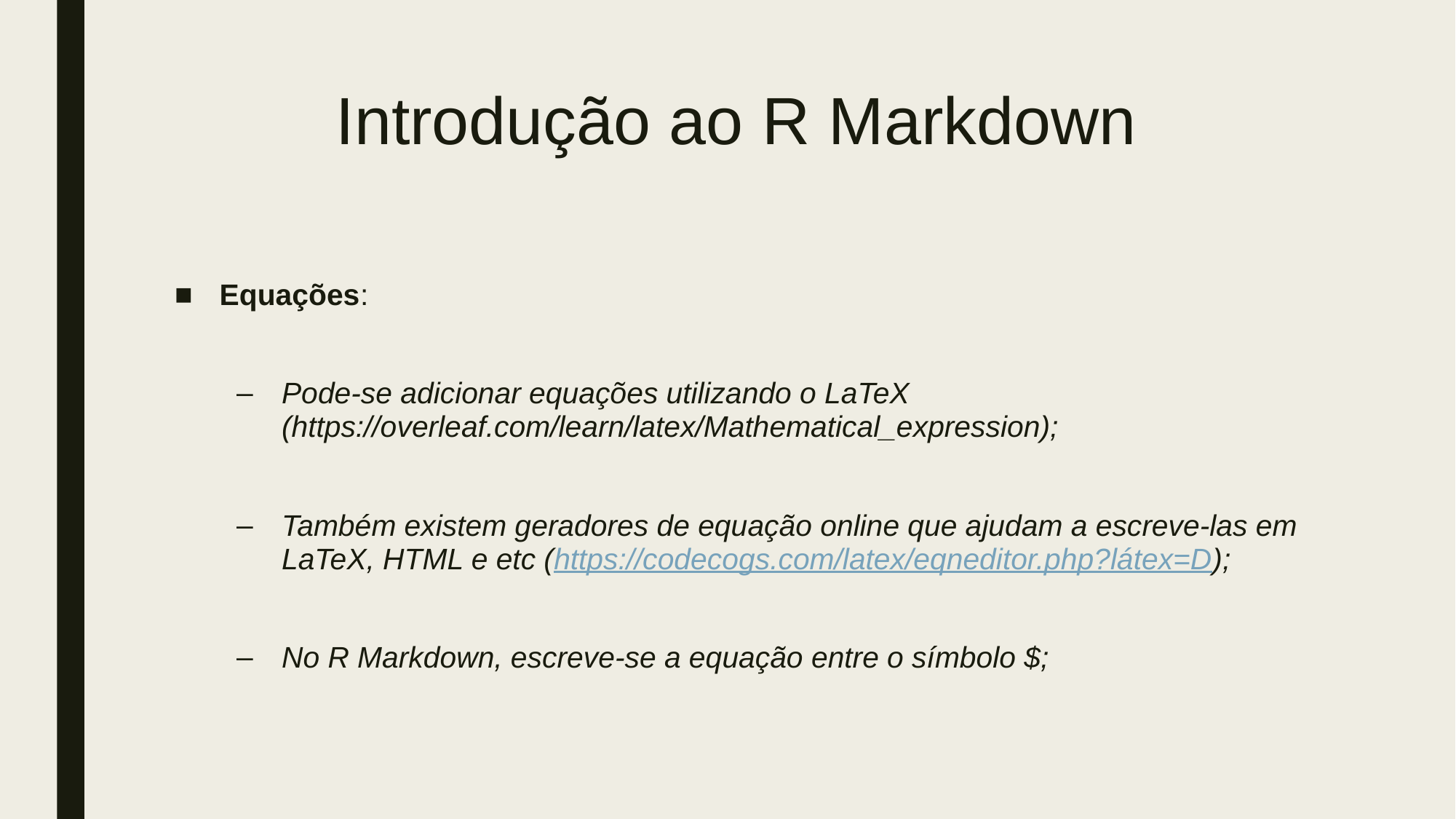

# Introdução ao R Markdown
Equações:

Pode-se adicionar equações utilizando o LaTeX (https://overleaf.com/learn/latex/Mathematical_expression);

Também existem geradores de equação online que ajudam a escreve-las em LaTeX, HTML e etc (https://codecogs.com/latex/eqneditor.php?látex=D);

No R Markdown, escreve-se a equação entre o símbolo $;